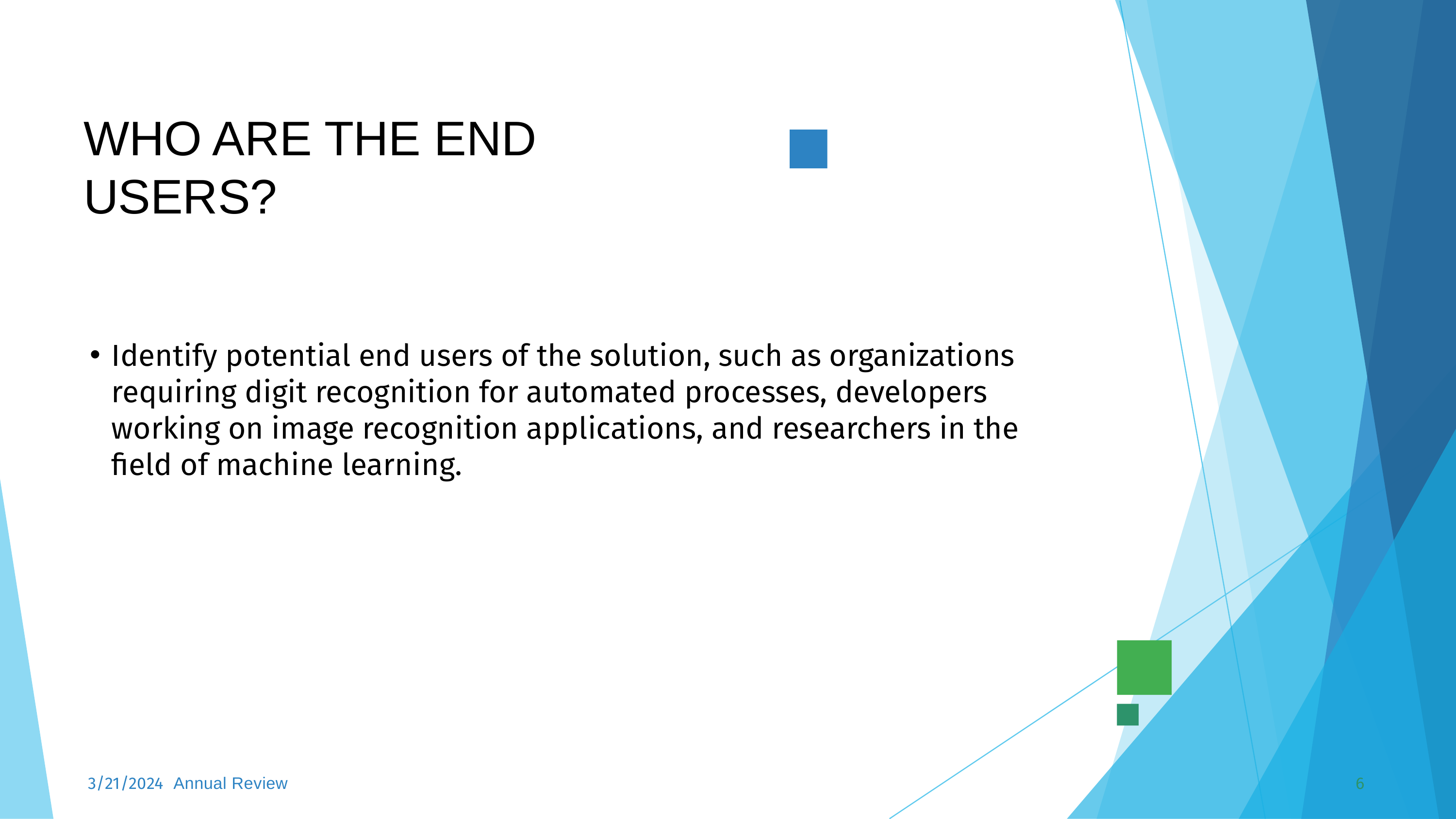

WHO ARE THE END USERS?

Identify potential end users of the solution, such as organizations requiring digit recognition for automated processes, developers working on image recognition applications, and researchers in the field of machine learning.

3/21/2024  Annual Review
6